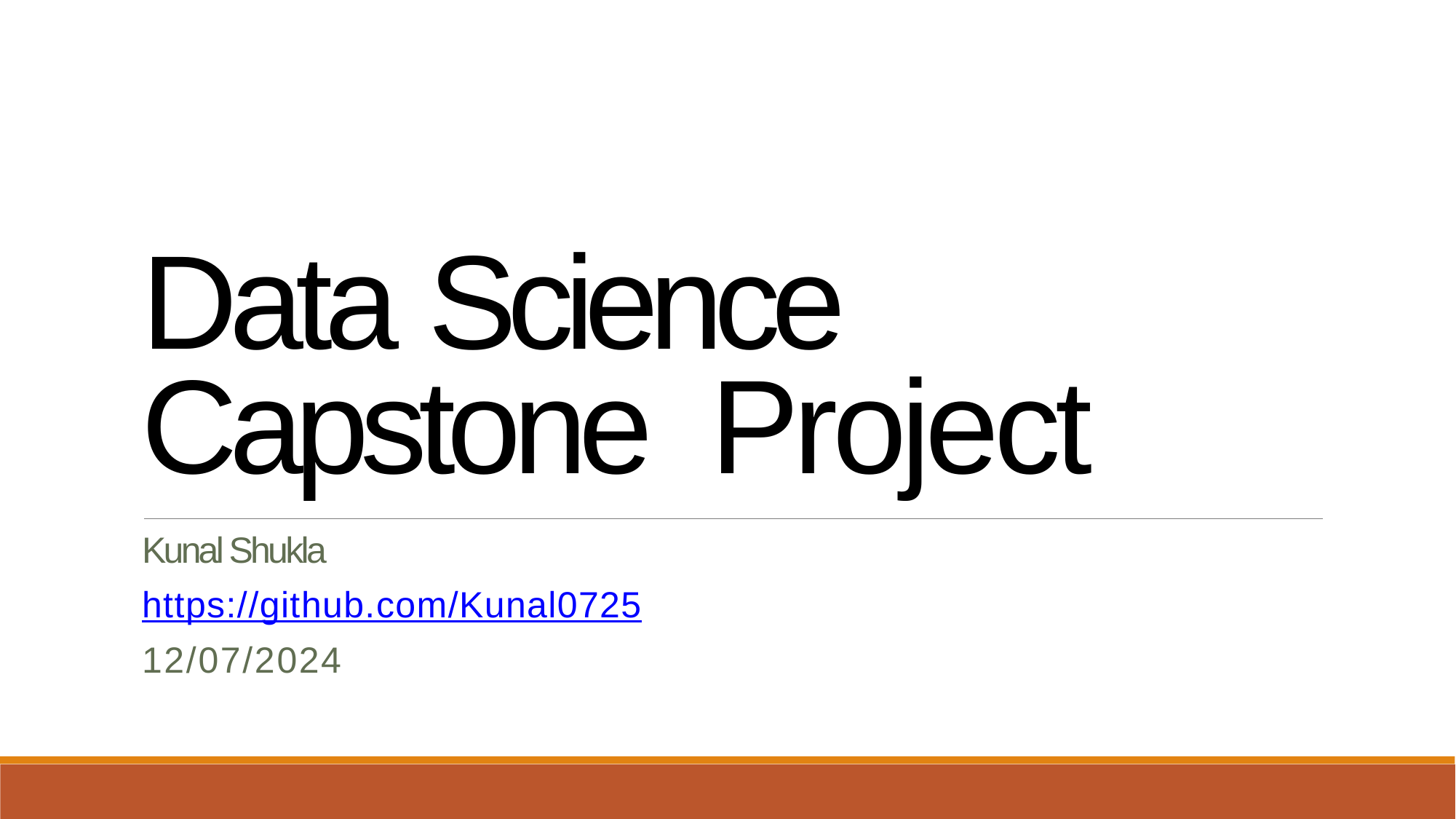

Data Science Capstone  Project
Kunal Shukla
https://github.com/Kunal0725
12/07/2024